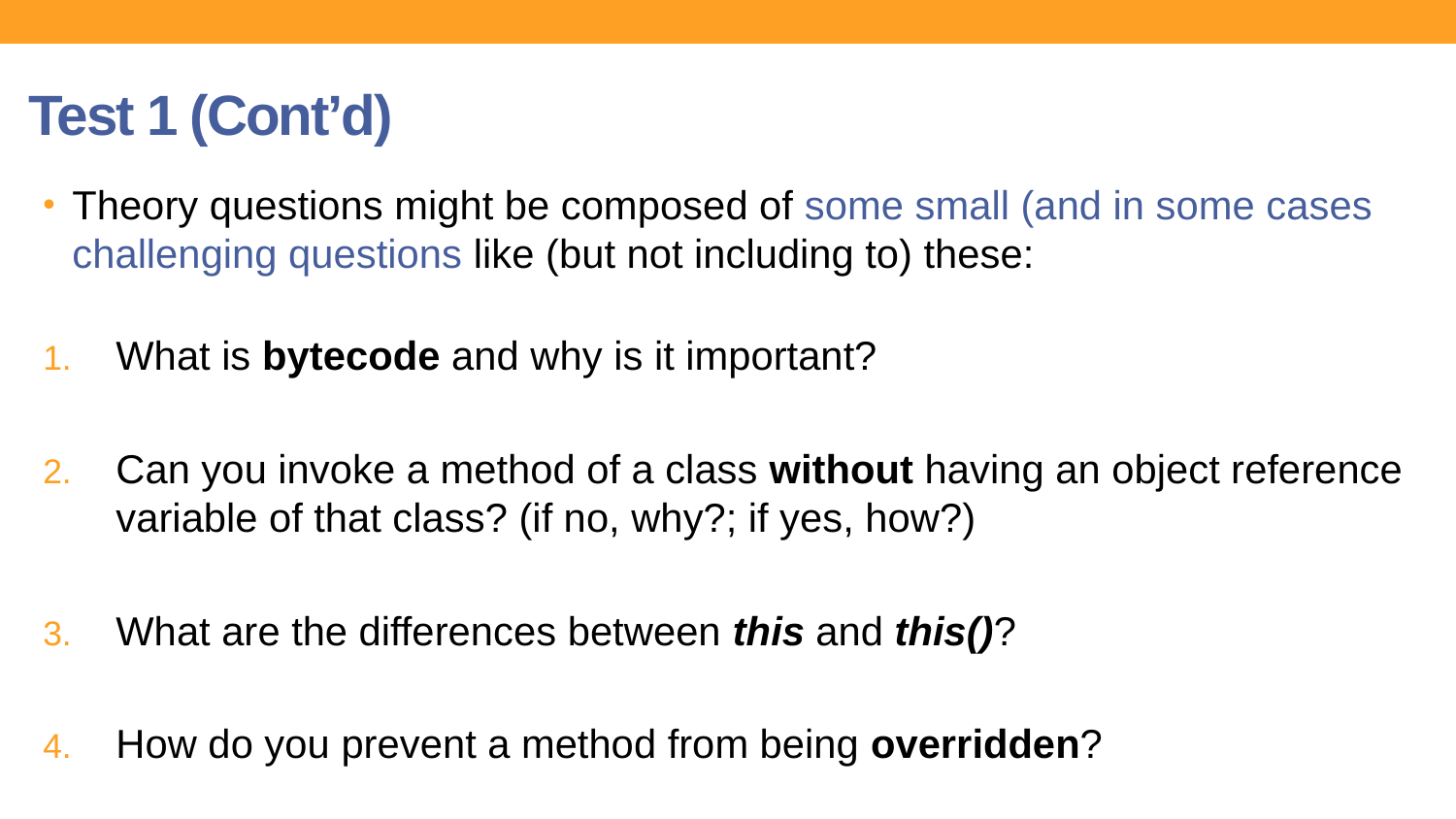

Test 1 (Cont’d)
Theory questions might be composed of some small (and in some cases challenging questions like (but not including to) these:

What is bytecode and why is it important?

Can you invoke a method of a class without having an object reference variable of that class? (if no, why?; if yes, how?)

What are the differences between this and this()?

How do you prevent a method from being overridden?